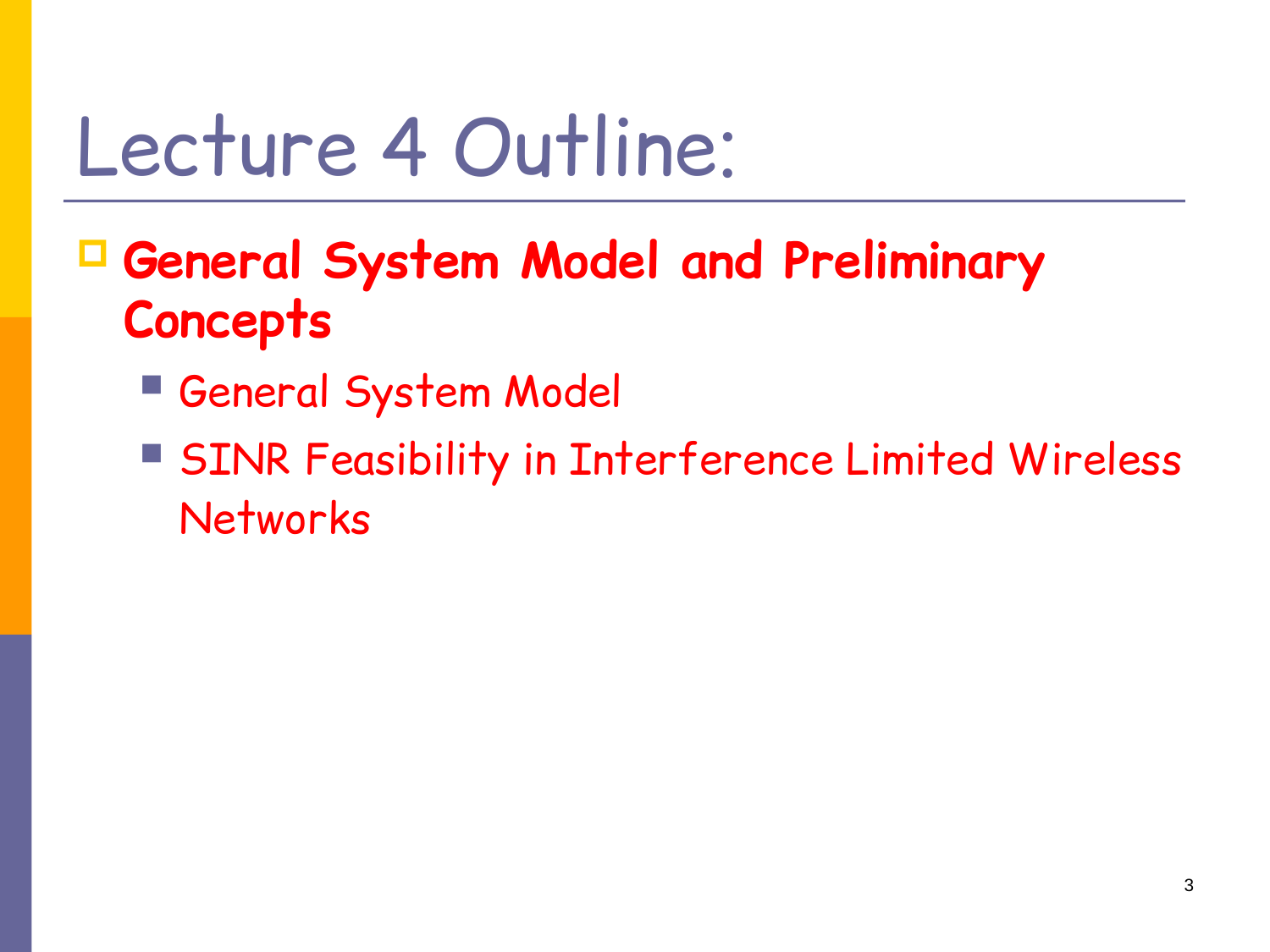

# Lecture 4 Outline:
General System Model and Preliminary Concepts
General System Model
SINR Feasibility in Interference Limited Wireless Networks

3